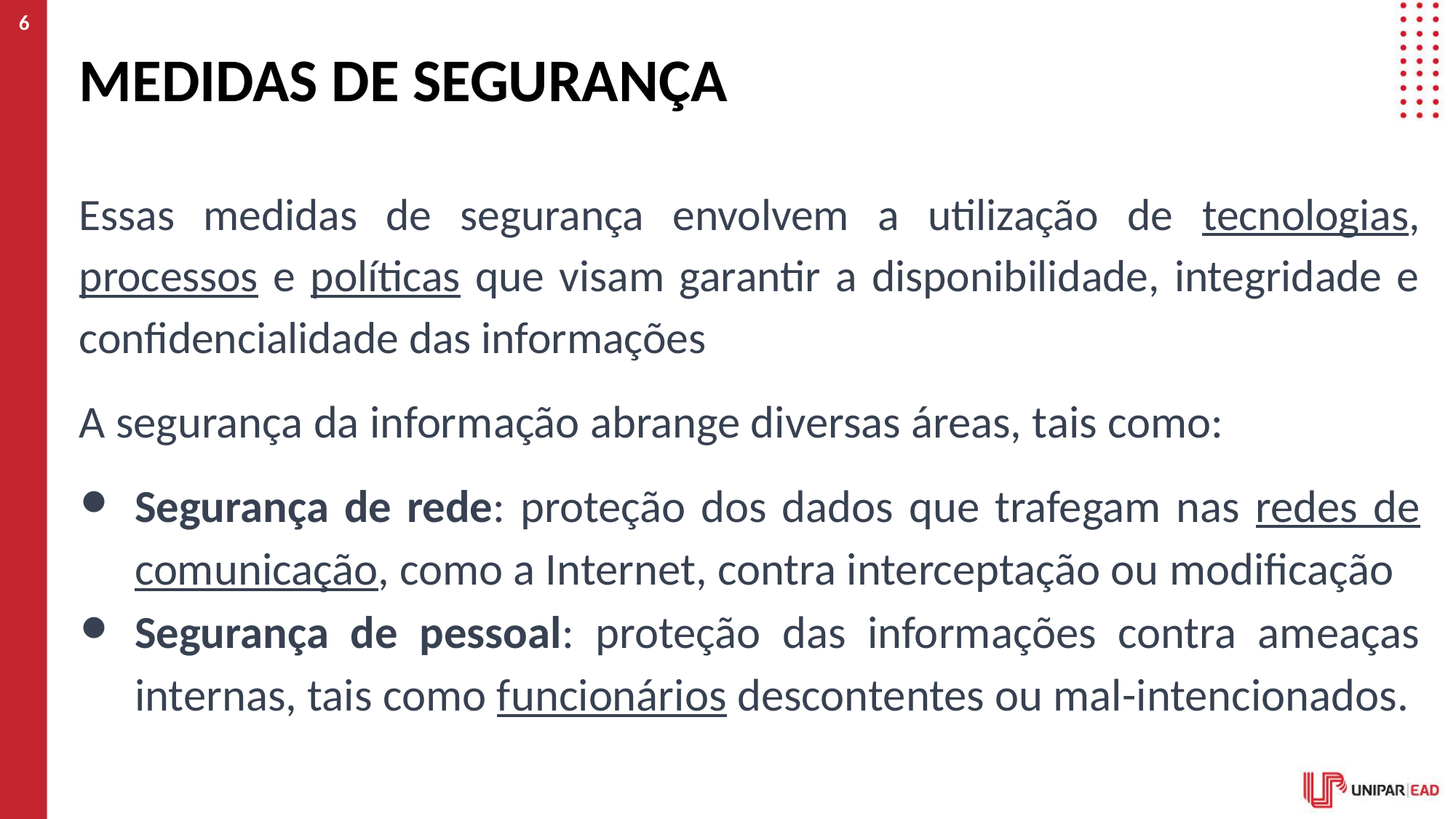

6
# MEDIDAS DE SEGURANÇA
Essas medidas de segurança envolvem a utilização de tecnologias, processos e políticas que visam garantir a disponibilidade, integridade e confidencialidade das informações
A segurança da informação abrange diversas áreas, tais como:
Segurança de rede: proteção dos dados que trafegam nas redes de comunicação, como a Internet, contra interceptação ou modificação
Segurança de pessoal: proteção das informações contra ameaças internas, tais como funcionários descontentes ou mal-intencionados.